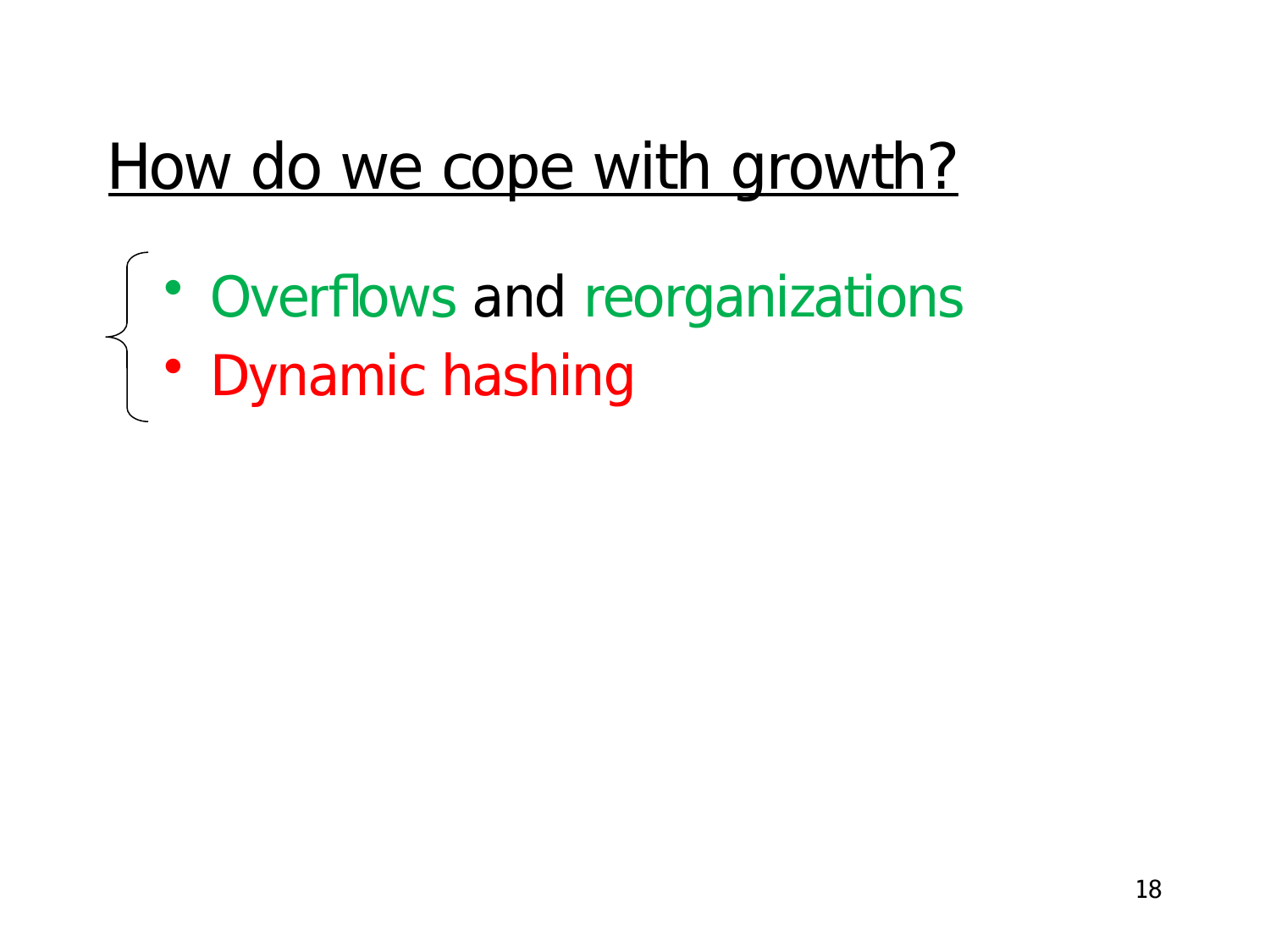

# How do we cope with growth?

Overflows and reorganizations
Dynamic hashing
18